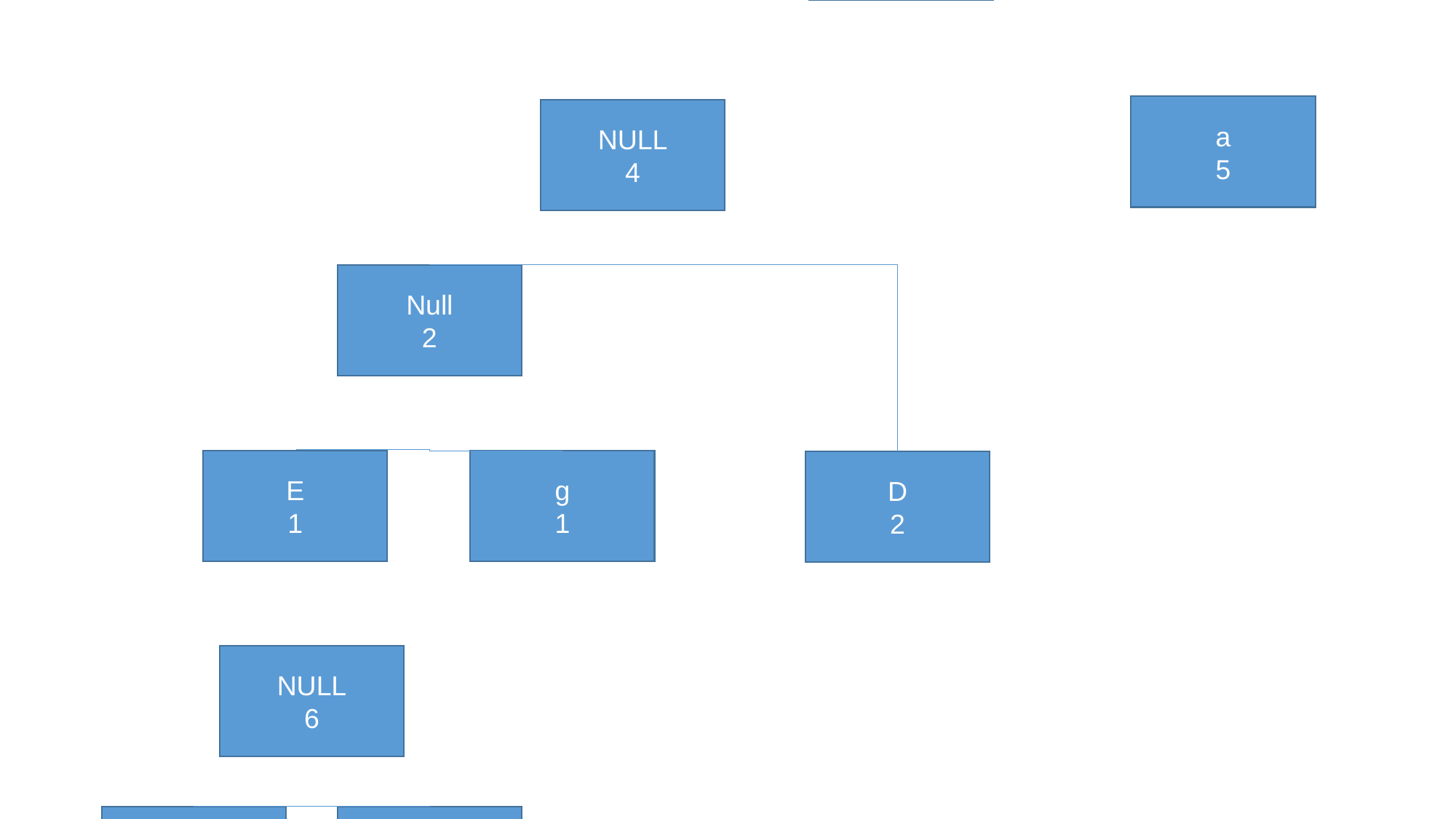

c
3
a
5
NULL
4
Null
2
E
1
g
1
D
2
NULL
6
b
3
F
3